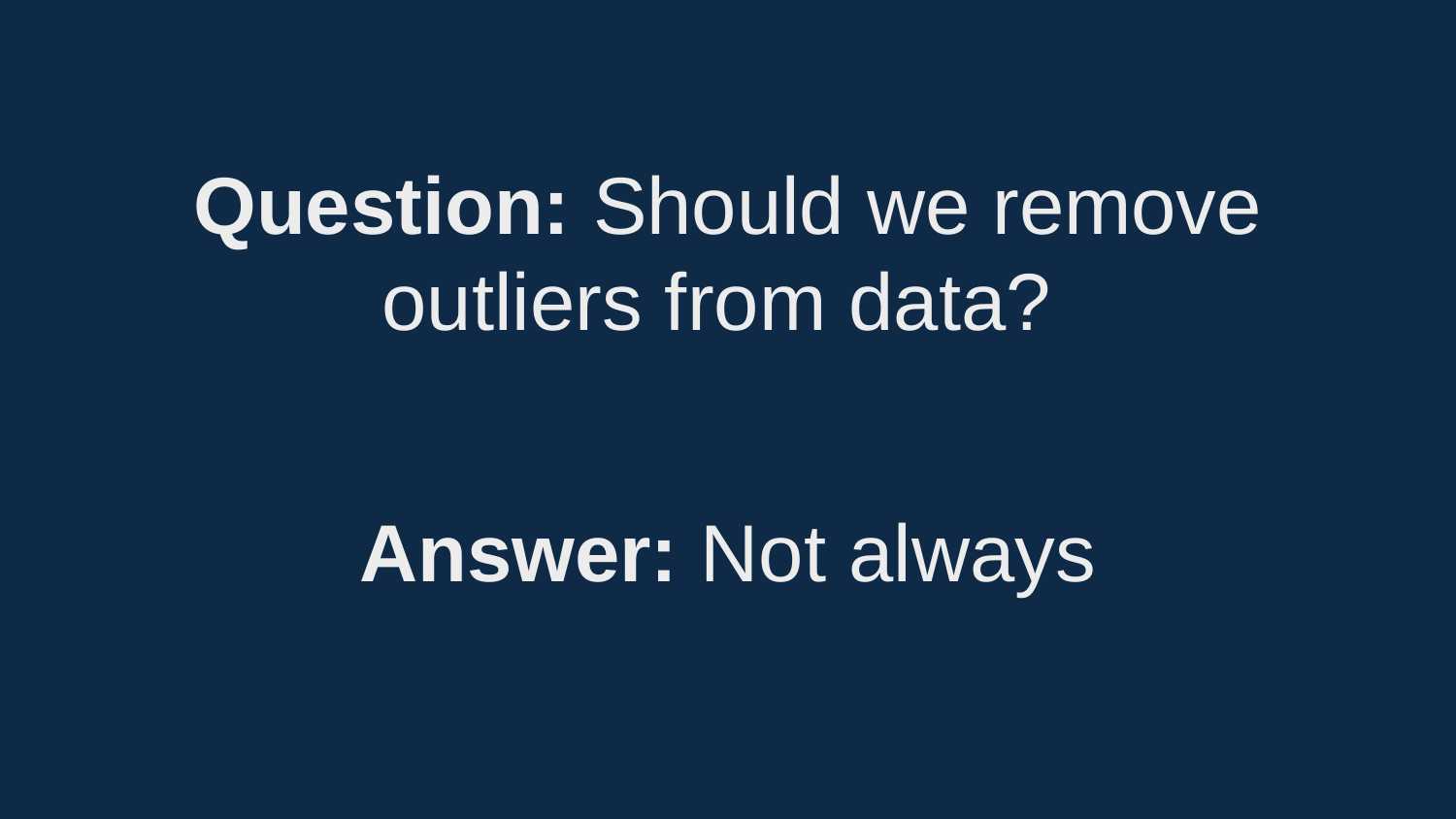

Question: Should we remove outliers from data?
Answer: Not always